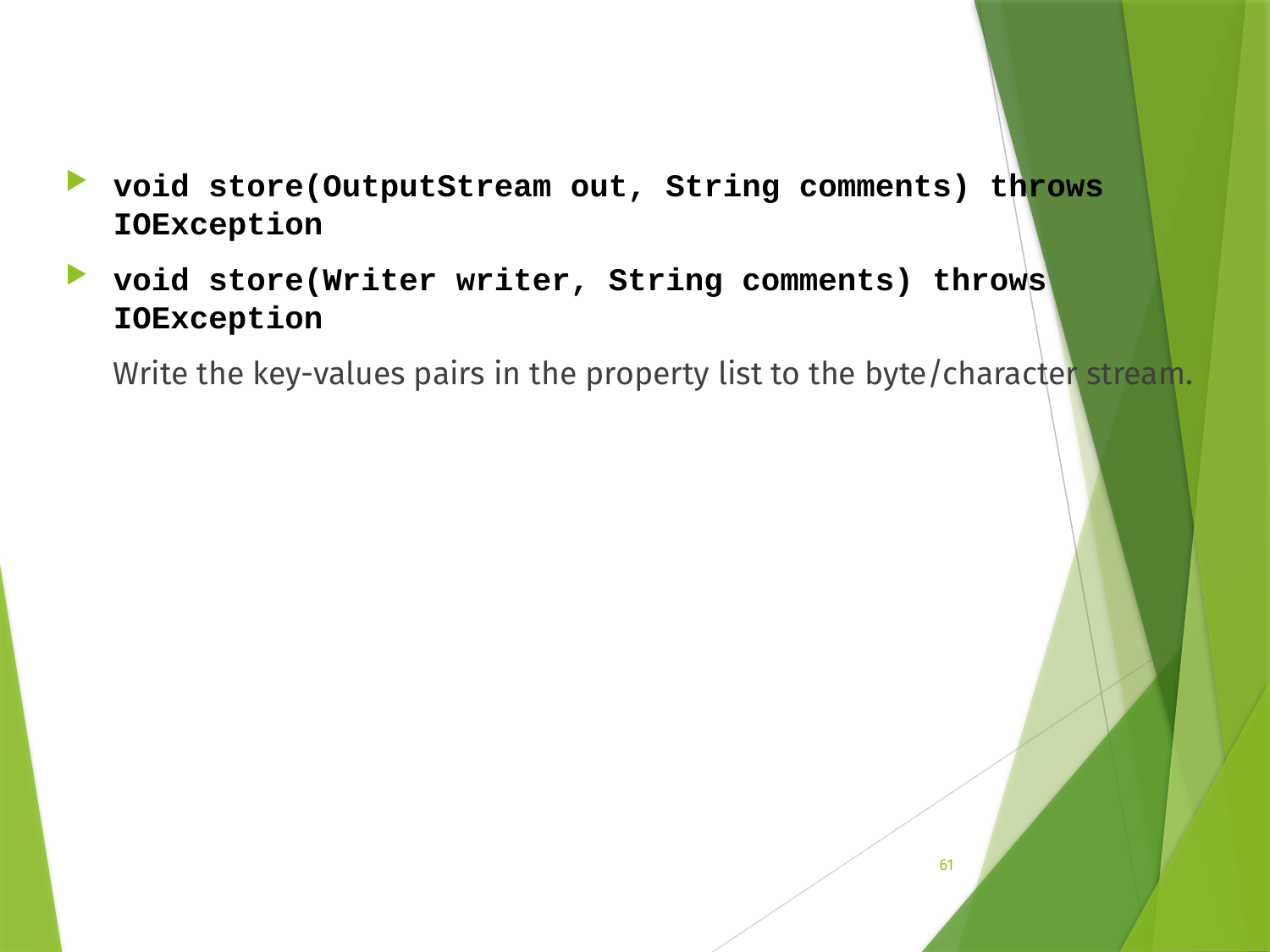

void store(OutputStream out, String comments) throws IOException
void store(Writer writer, String comments) throws IOException
	Write the key-values pairs in the property list to the byte/character stream.

61